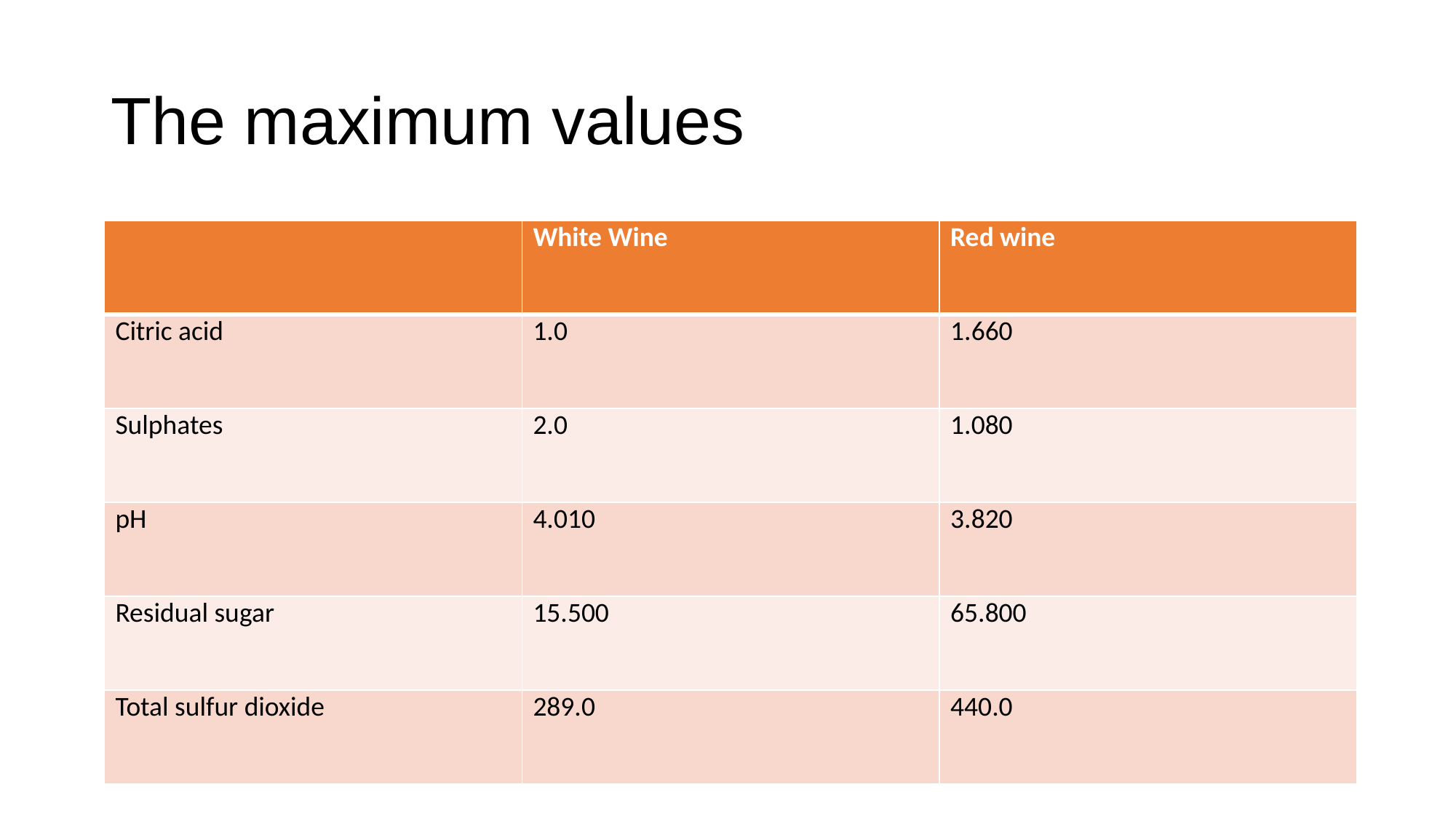

# The maximum values
|  | White Wine | Red wine |
| --- | --- | --- |
| Citric acid | 1.0 | 1.660 |
| Sulphates | 2.0 | 1.080 |
| pH | 4.010 | 3.820 |
| Residual sugar | 15.500 | 65.800 |
| Total sulfur dioxide | 289.0 | 440.0 |